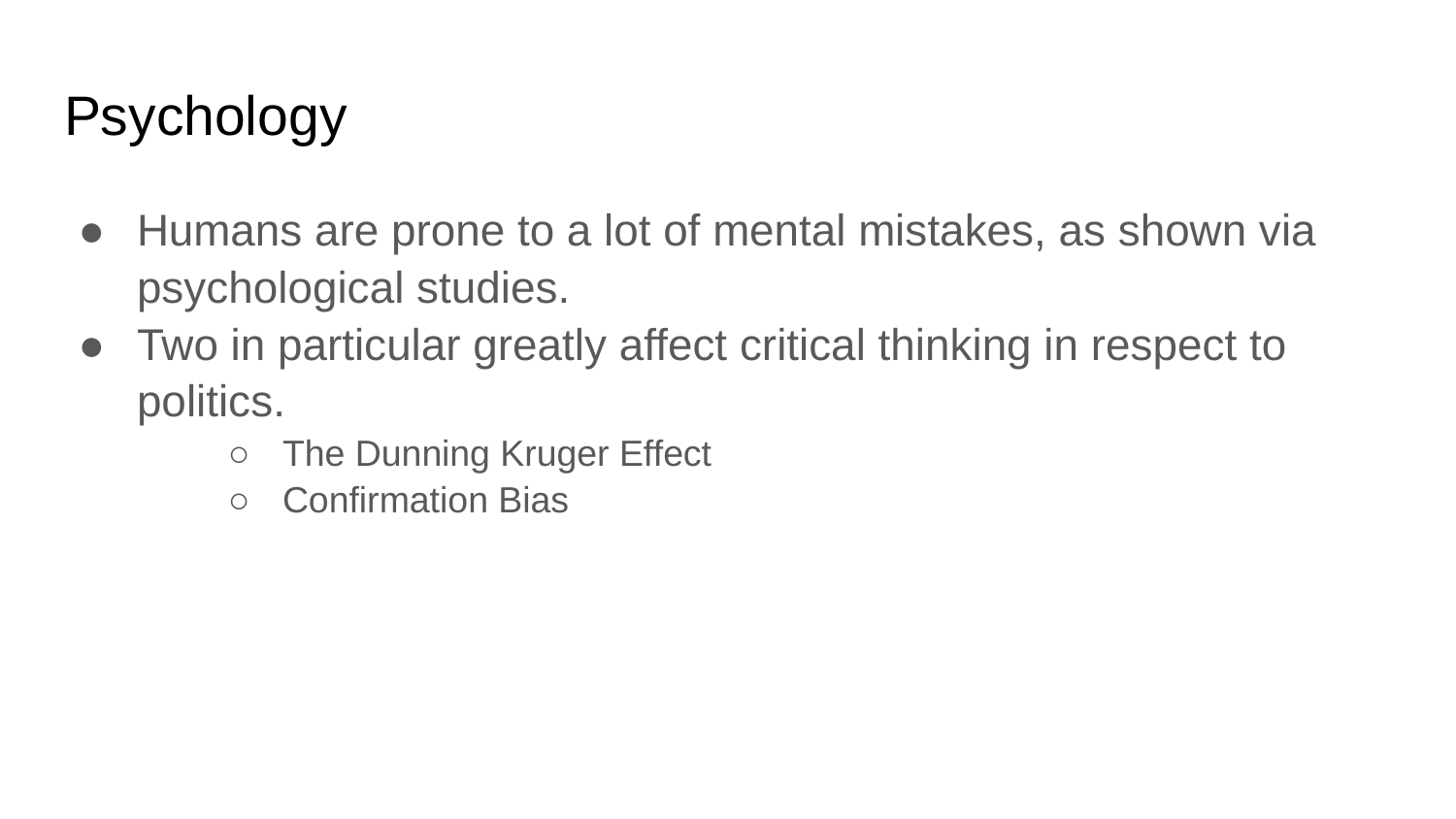

# Psychology
Humans are prone to a lot of mental mistakes, as shown via psychological studies.
Two in particular greatly affect critical thinking in respect to politics.
The Dunning Kruger Effect
Confirmation Bias